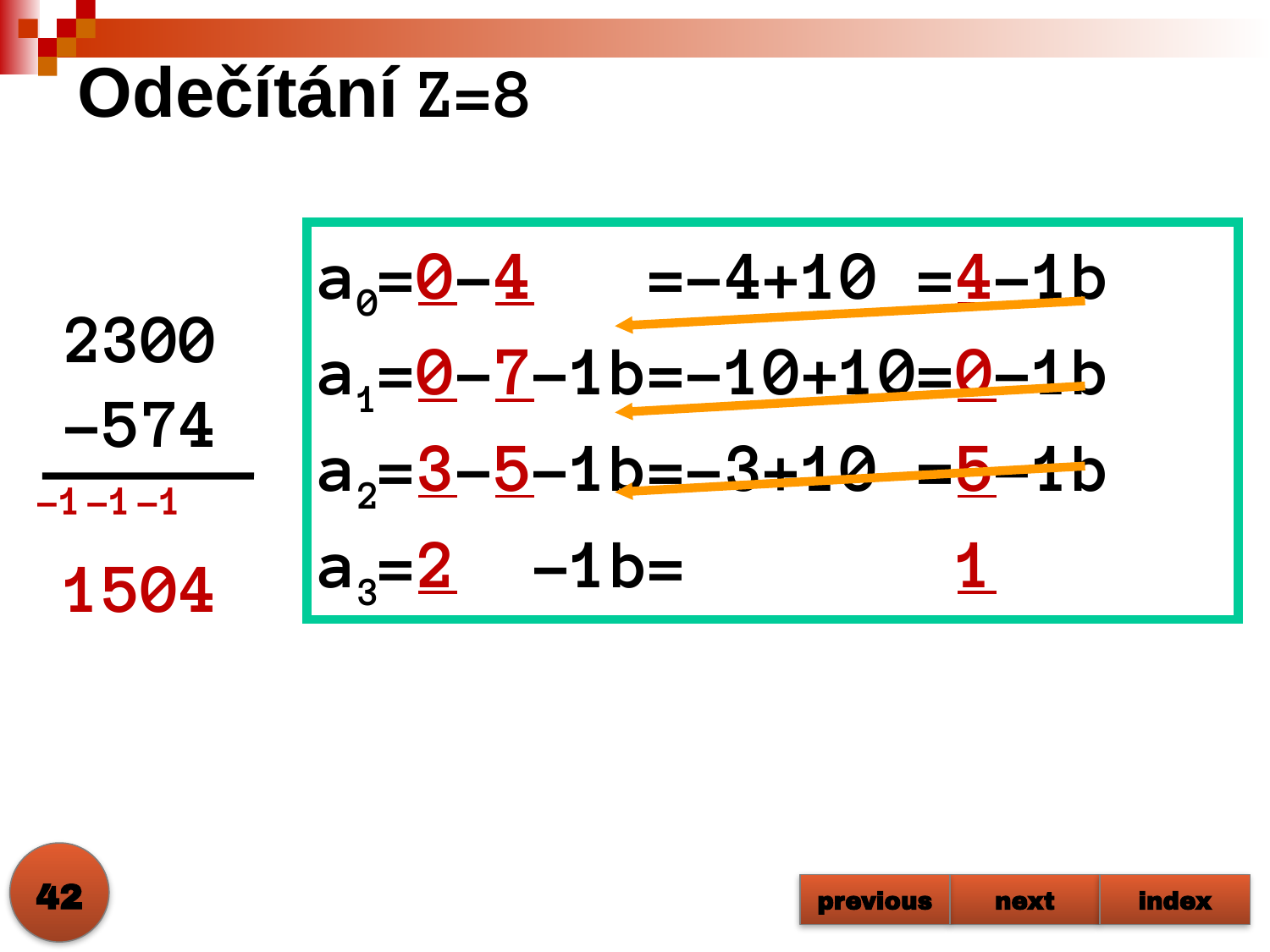

# Odečítání Z=8
a0=0-4   =-4+10 =4-1b
a1=0-7-1b=-10+10=0-1b
a2=3-5-1b=-3+10 =5-1b
a3=2  -1b=       1
2300
-574

-1
-1
-1

1504

42
previous
next
index